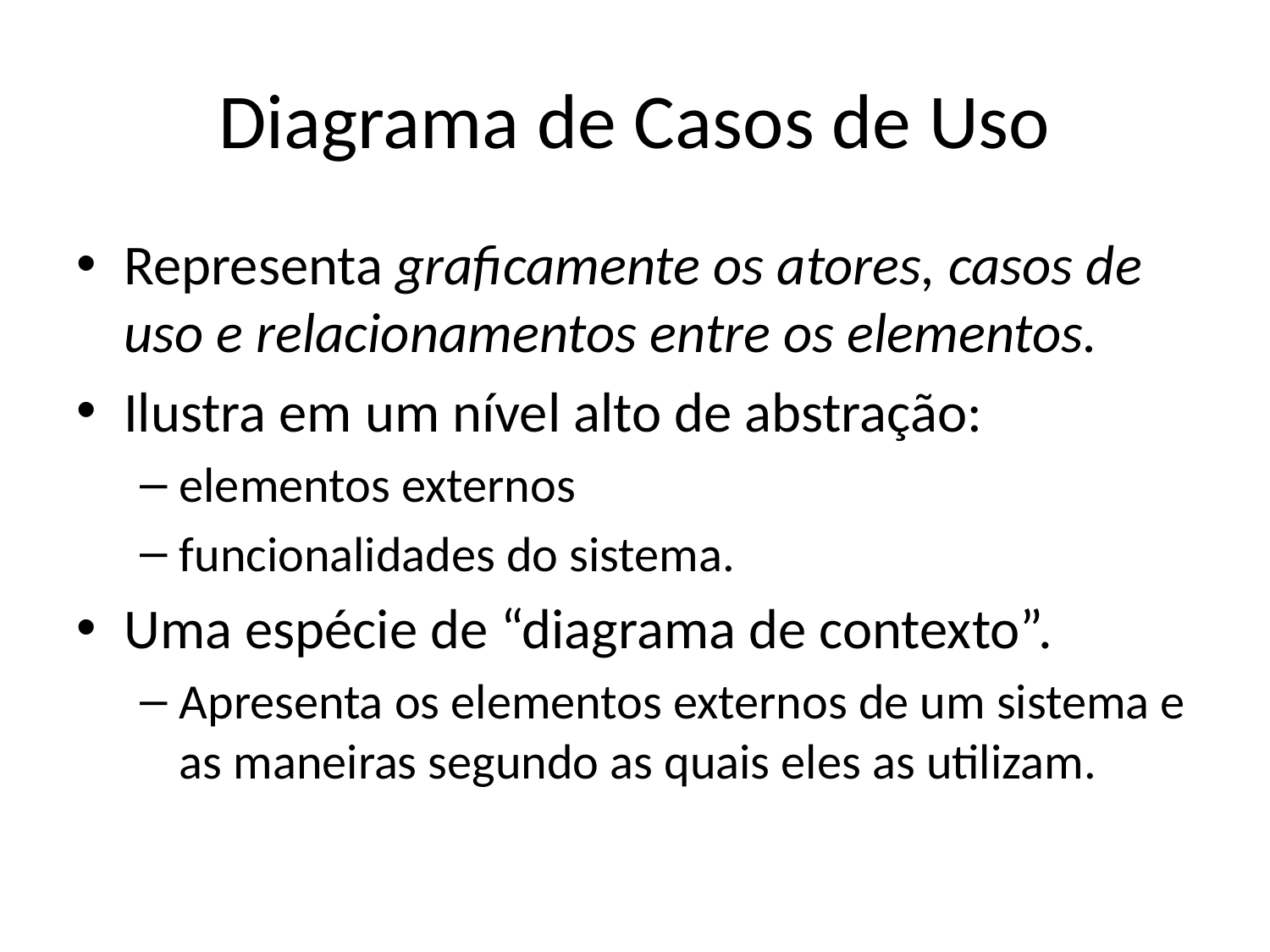

# Diagrama de Casos de Uso
Representa graficamente os atores, casos de uso e relacionamentos entre os elementos.
Ilustra em um nível alto de abstração:
elementos externos
funcionalidades do sistema.
Uma espécie de “diagrama de contexto”.
Apresenta os elementos externos de um sistema e as maneiras segundo as quais eles as utilizam.